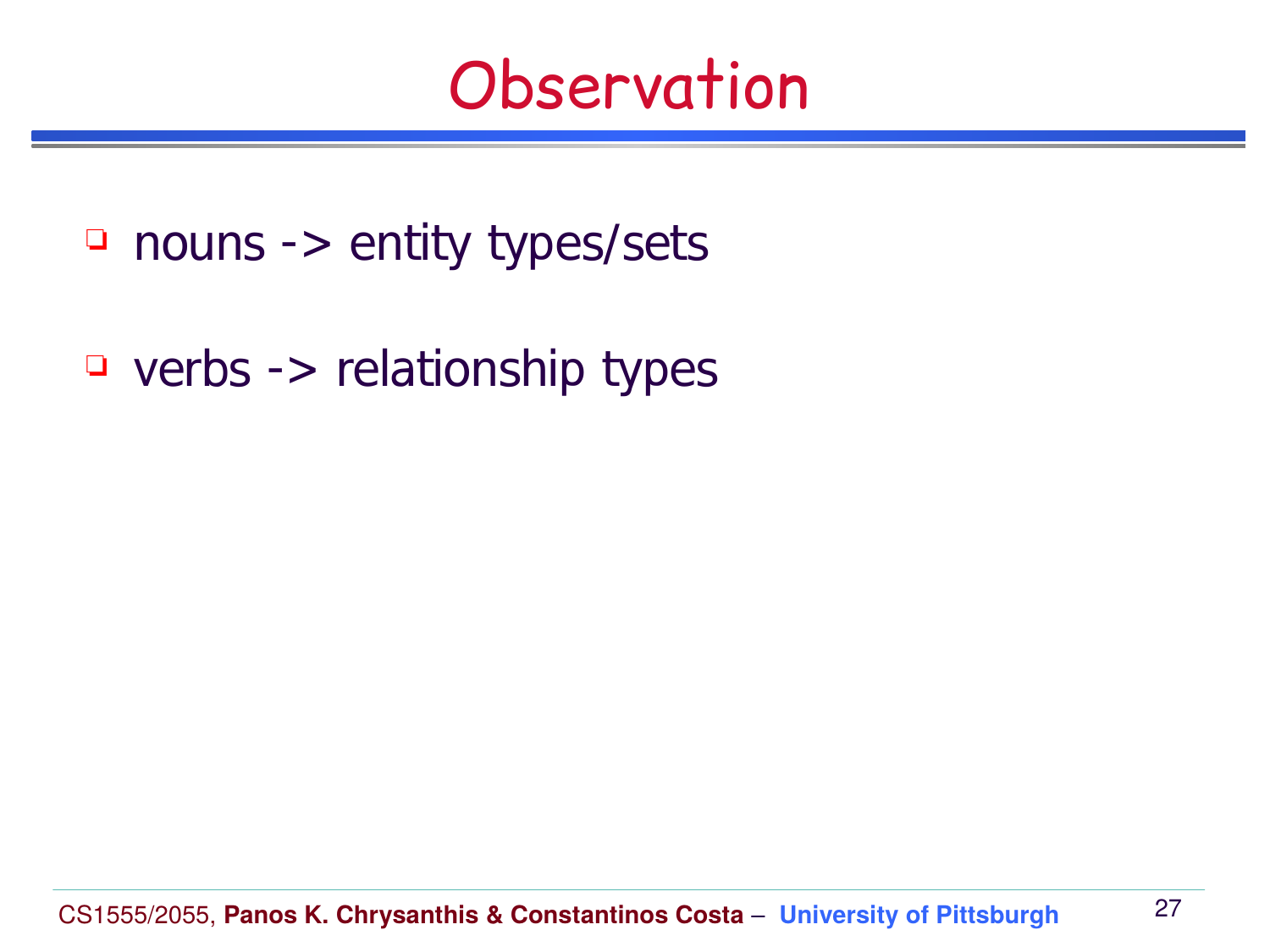

# Observation
nouns -> entity types/sets

verbs -> relationship types